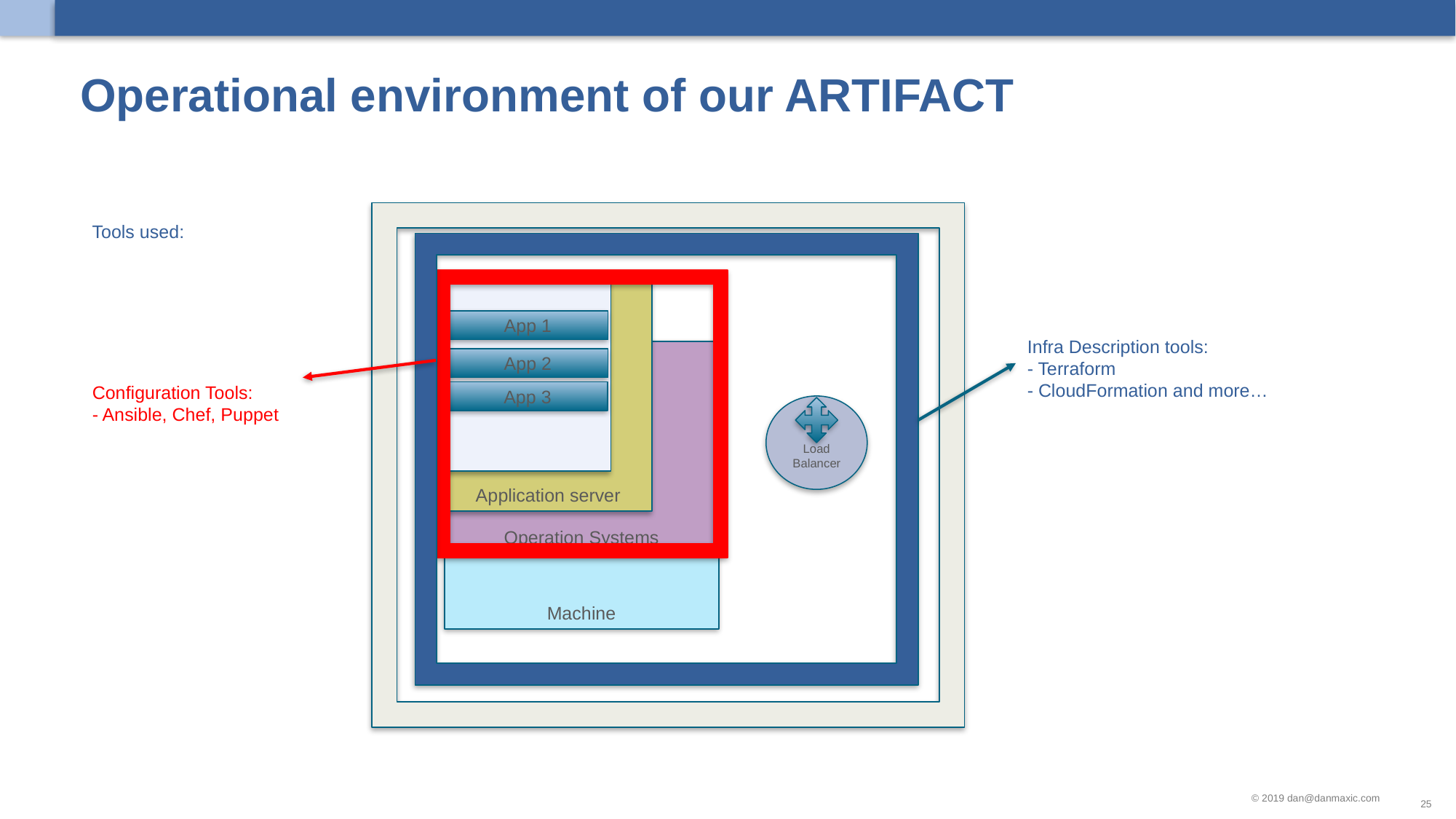

# Operational environment of our ARTIFACT

Tools used:

Application server

App 1
Machine
Operation Systems
App 2
App 3
Infra Description tools:
- Terraform
- CloudFormation and more…
Configuration Tools:
- Ansible, Chef, Puppet
Load Balancer